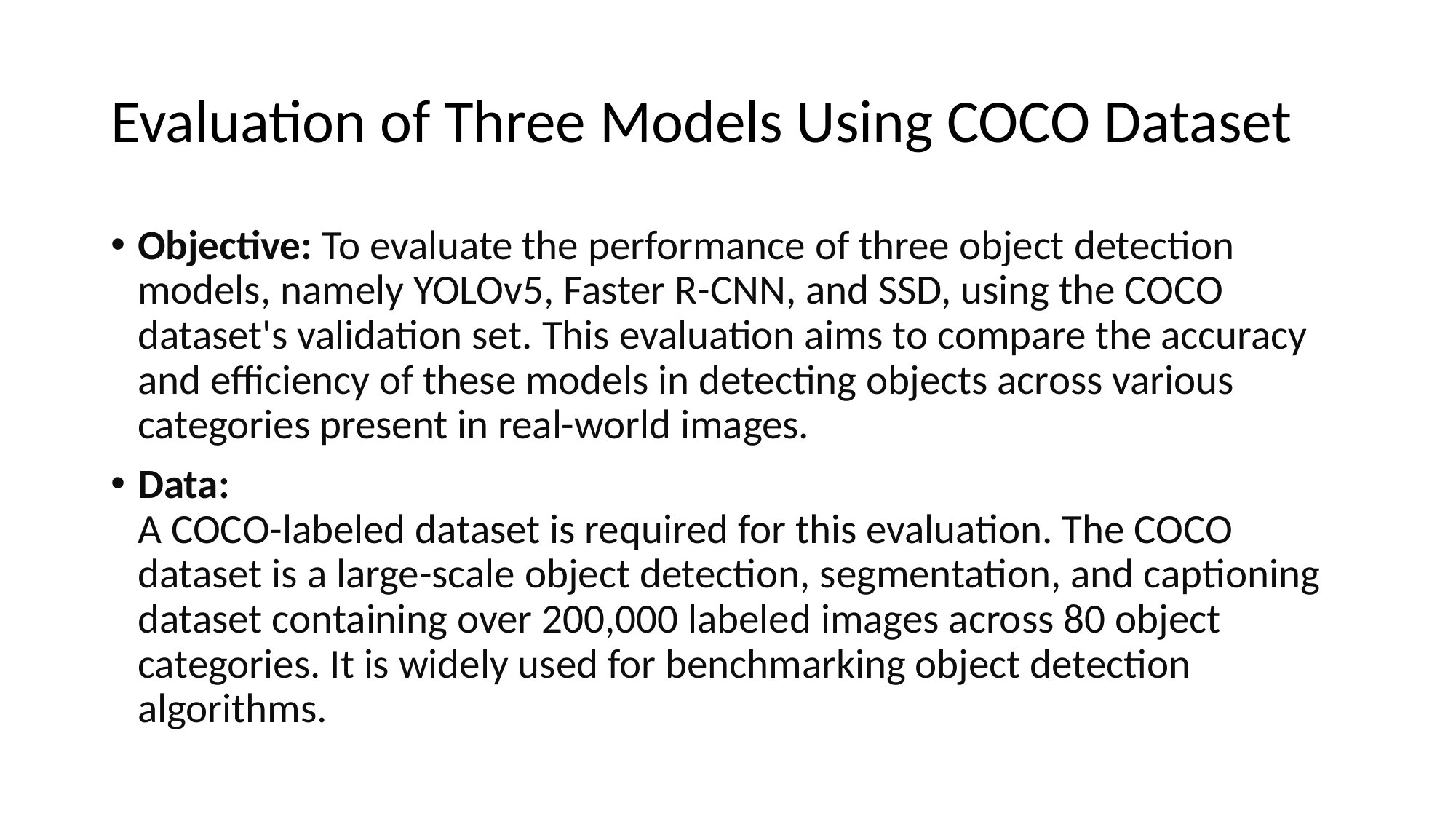

# Evaluation of Three Models Using COCO Dataset
Objective: To evaluate the performance of three object detection models, namely YOLOv5, Faster R-CNN, and SSD, using the COCO dataset's validation set. This evaluation aims to compare the accuracy and efficiency of these models in detecting objects across various categories present in real-world images.
Data:
A COCO-labeled dataset is required for this evaluation. The COCO dataset is a large-scale object detection, segmentation, and captioning dataset containing over 200,000 labeled images across 80 object categories. It is widely used for benchmarking object detection algorithms.